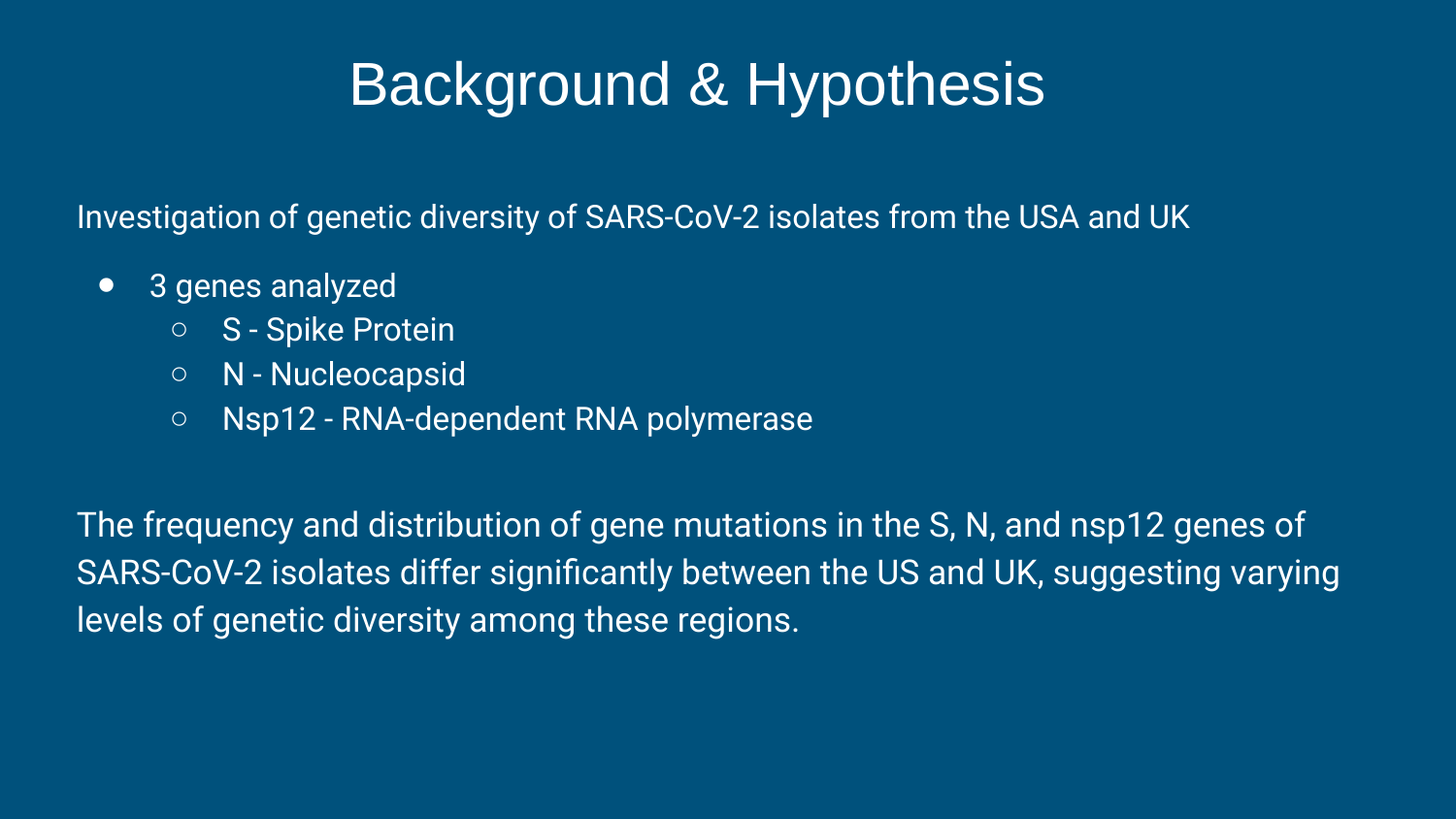

# Background & Hypothesis
Investigation of genetic diversity of SARS-CoV-2 isolates from the USA and UK
3 genes analyzed
S - Spike Protein
N - Nucleocapsid
Nsp12 - RNA-dependent RNA polymerase
The frequency and distribution of gene mutations in the S, N, and nsp12 genes of SARS-CoV-2 isolates differ significantly between the US and UK, suggesting varying levels of genetic diversity among these regions.